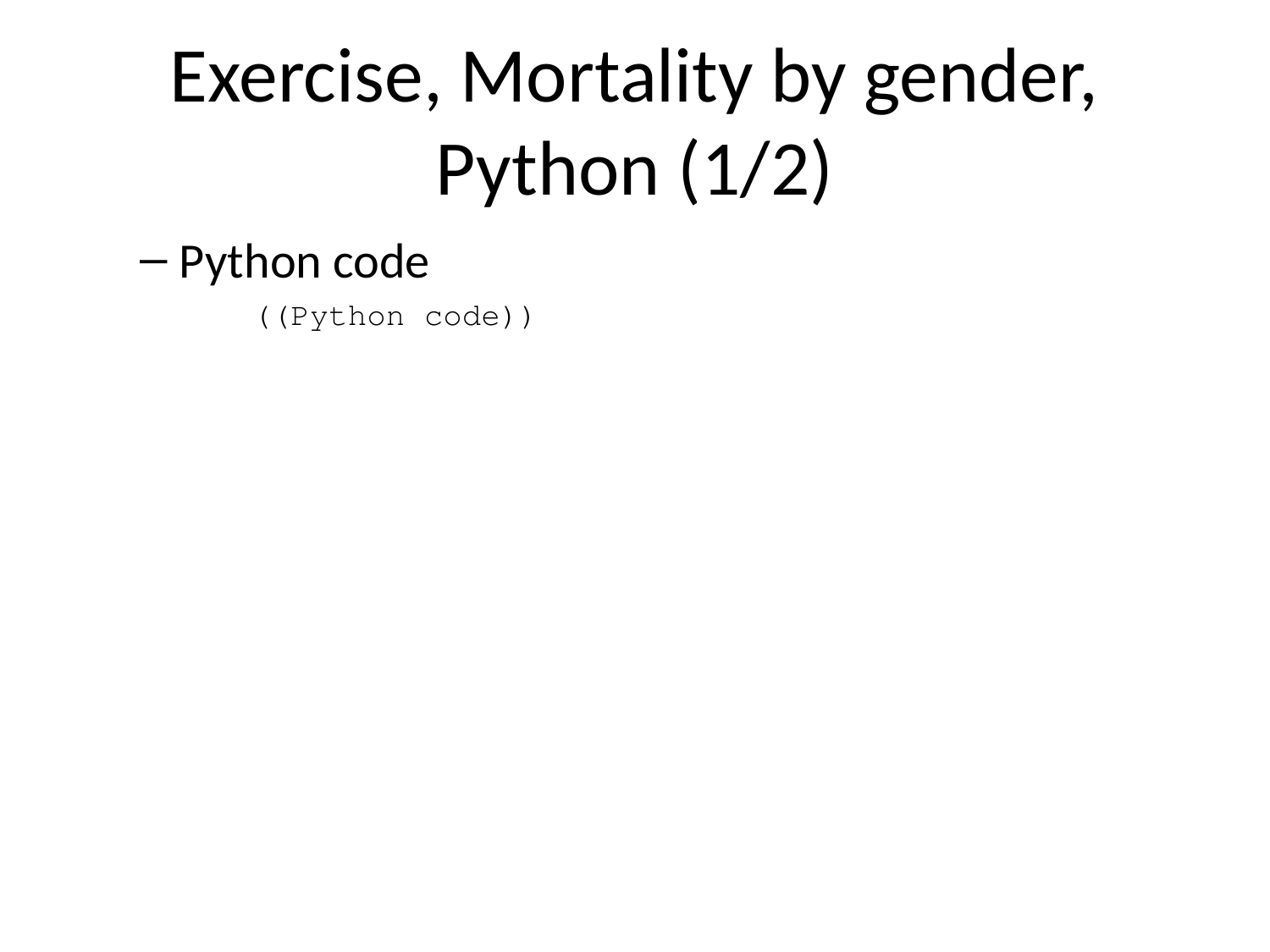

# Exercise, Mortality by gender, Python (1/2)
Python code
((Python code))